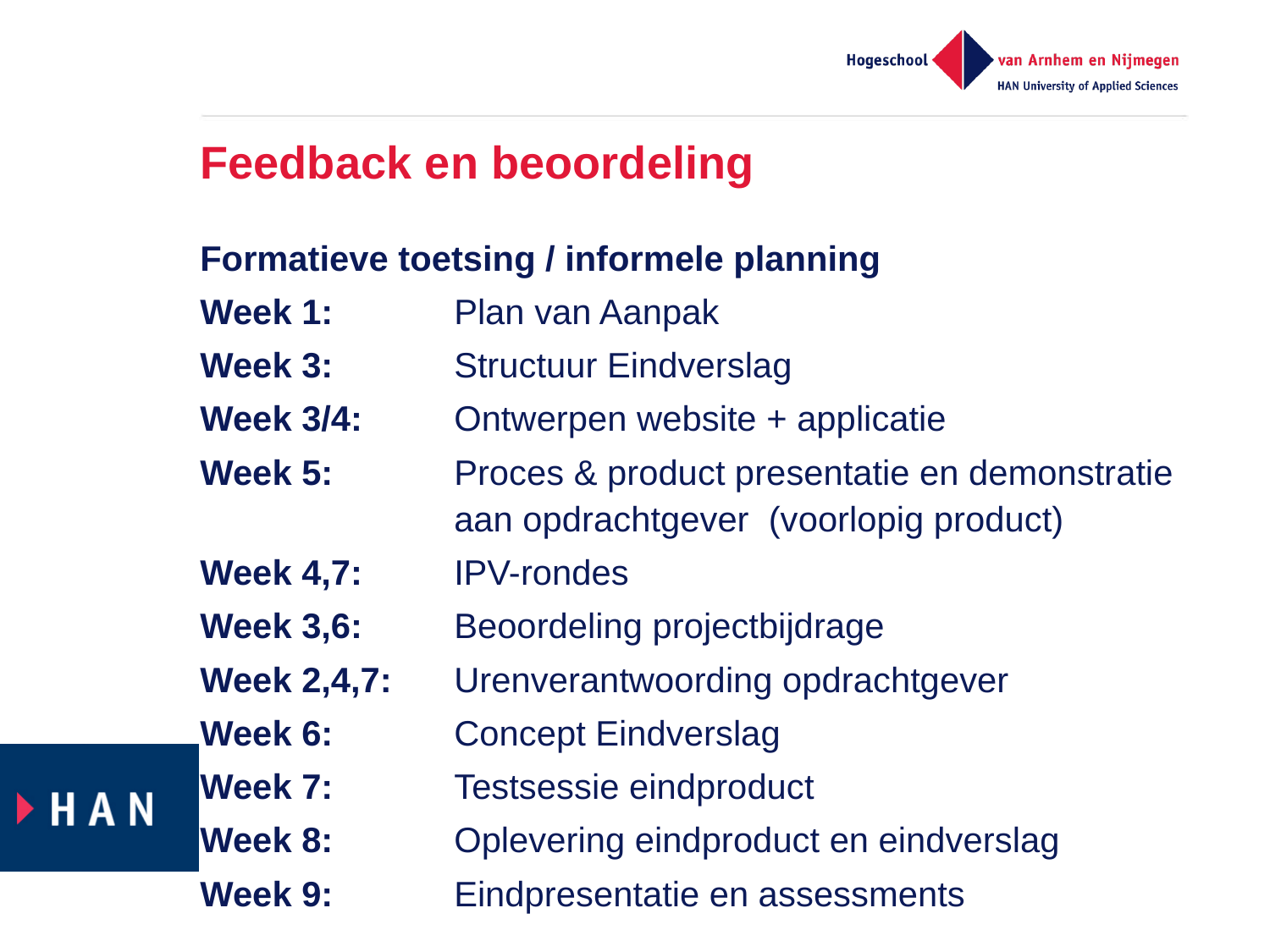

# Feedback en beoordeling
Formatieve toetsing / informele planning
Week 1:	Plan van Aanpak
Week 3: 	Structuur Eindverslag
Week 3/4: 	Ontwerpen website + applicatie
Week 5:	Proces & product presentatie en demonstratie 			aan opdrachtgever  (voorlopig product)
Week 4,7:	IPV-rondes
Week 3,6:	Beoordeling projectbijdrage
Week 2,4,7:	Urenverantwoording opdrachtgever
Week 6:	Concept Eindverslag
Week 7:	Testsessie eindproduct
Week 8:	Oplevering eindproduct en eindverslag
Week 9:	Eindpresentatie en assessments